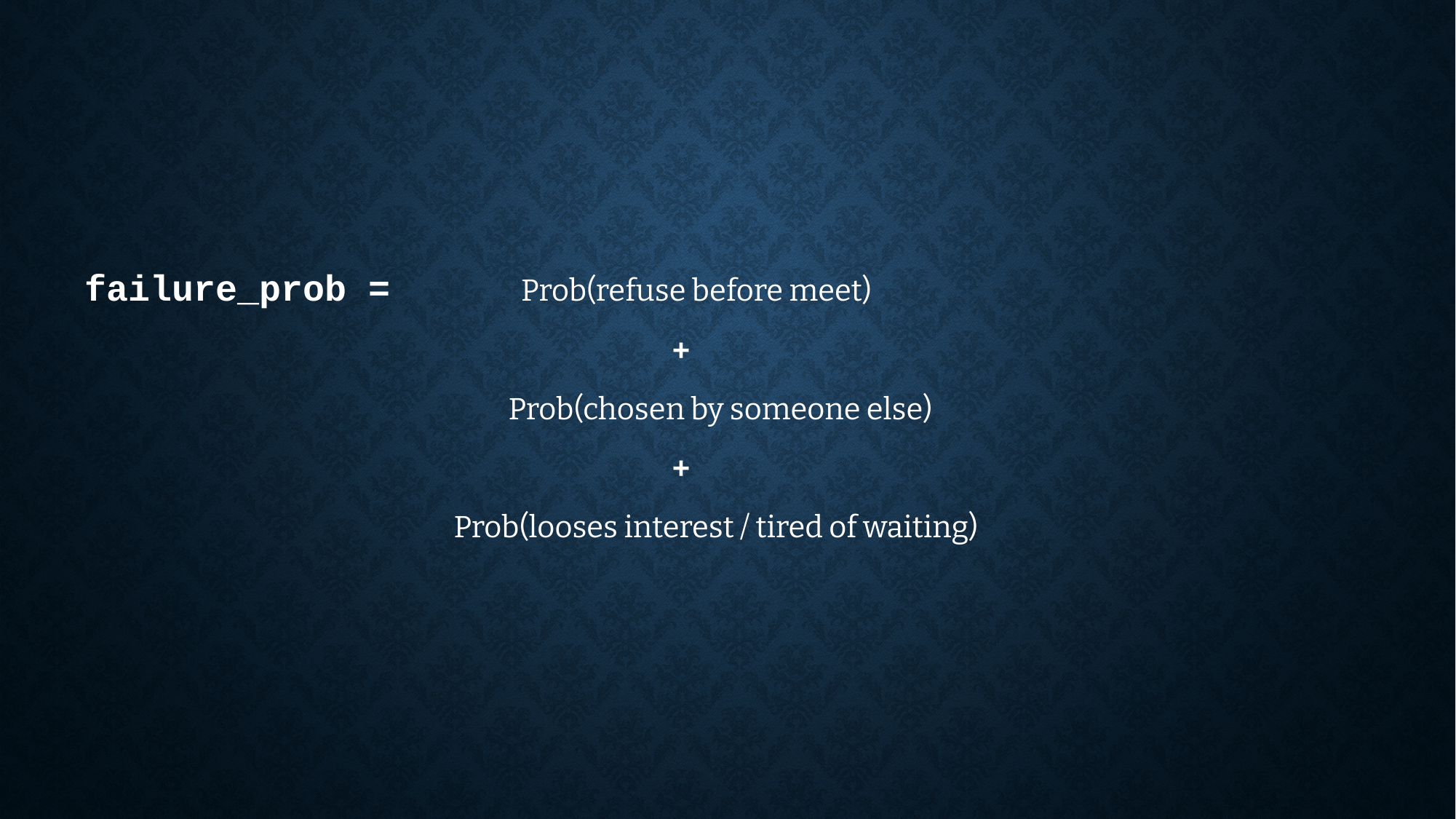

#
   failure_prob =      Prob(refuse before meet)
                                   +
                          Prob(chosen by someone else)
                                   +
                       Prob(looses interest / tired of waiting)